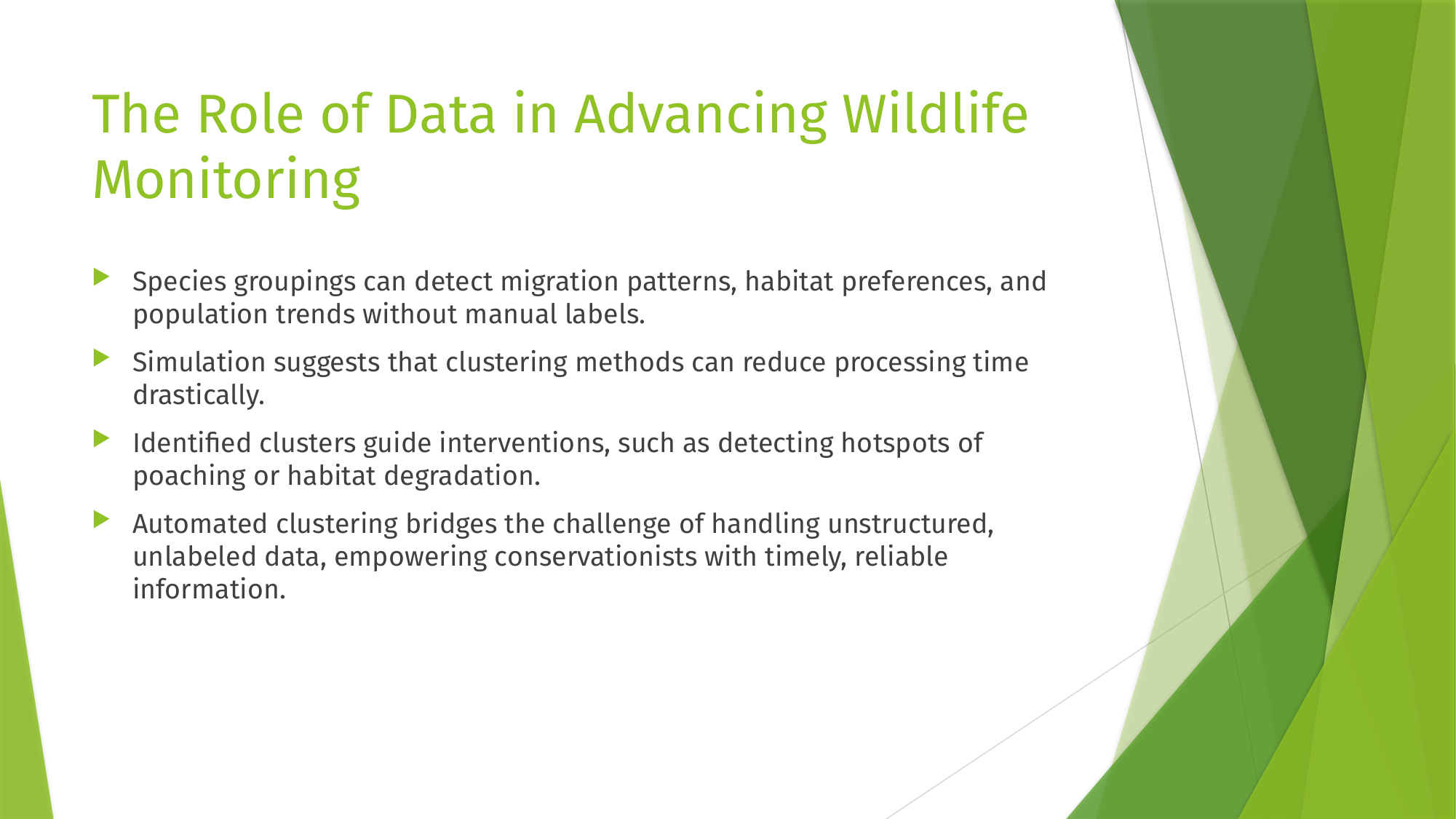

# The Role of Data in Advancing Wildlife Monitoring
Species groupings can detect migration patterns, habitat preferences, and population trends without manual labels.
Simulation suggests that clustering methods can reduce processing time drastically.
Identified clusters guide interventions, such as detecting hotspots of poaching or habitat degradation.
Automated clustering bridges the challenge of handling unstructured, unlabeled data, empowering conservationists with timely, reliable information.